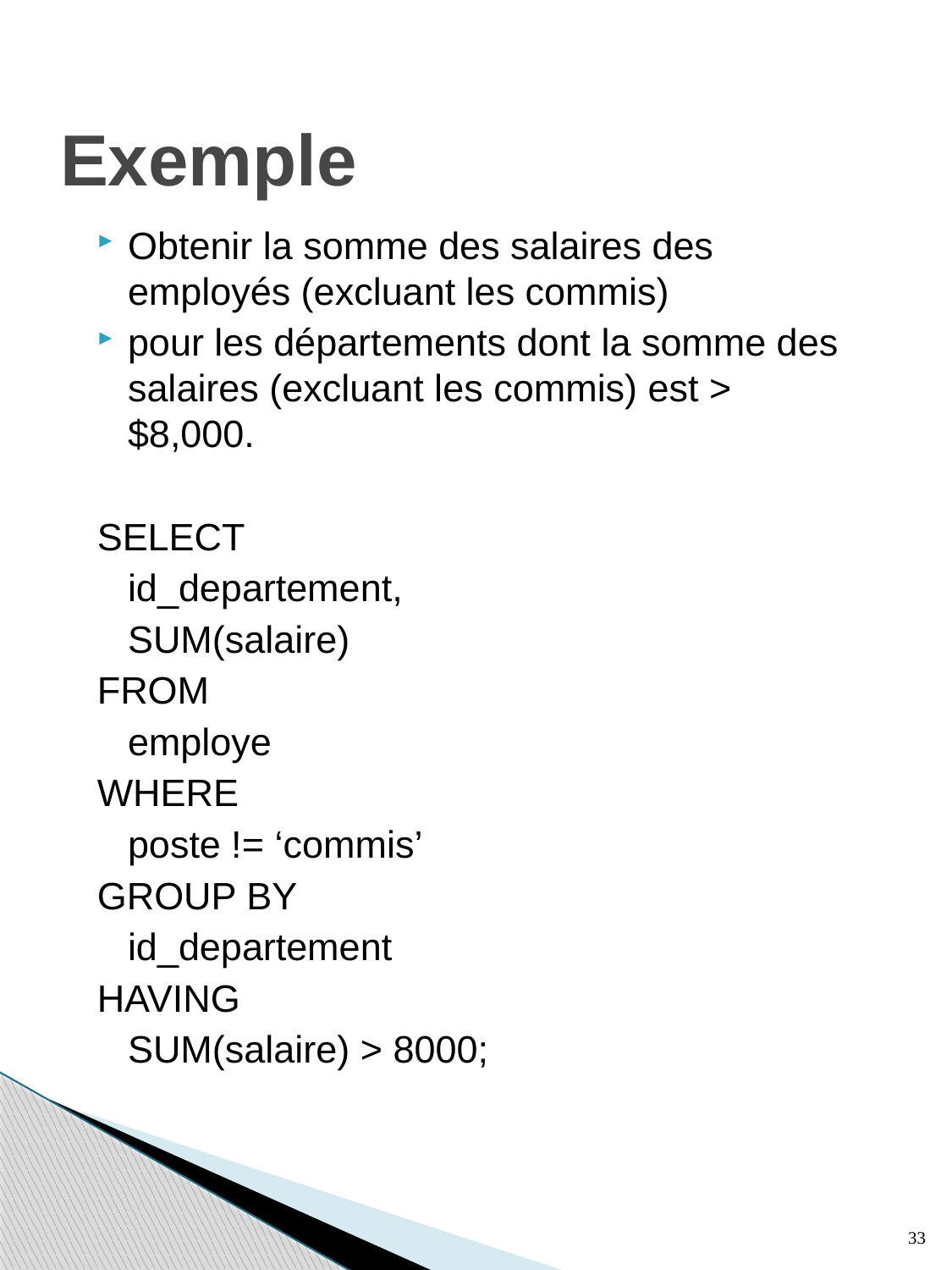

# Exemple
Obtenir la somme des salaires des employés (excluant les commis)
pour les départements dont la somme des salaires (excluant les commis) est > $8,000.

SELECT
	id_departement,
	SUM(salaire)
FROM
	employe
WHERE
	poste != ‘commis’
GROUP BY
	id_departement
HAVING
	SUM(salaire) > 8000;

33